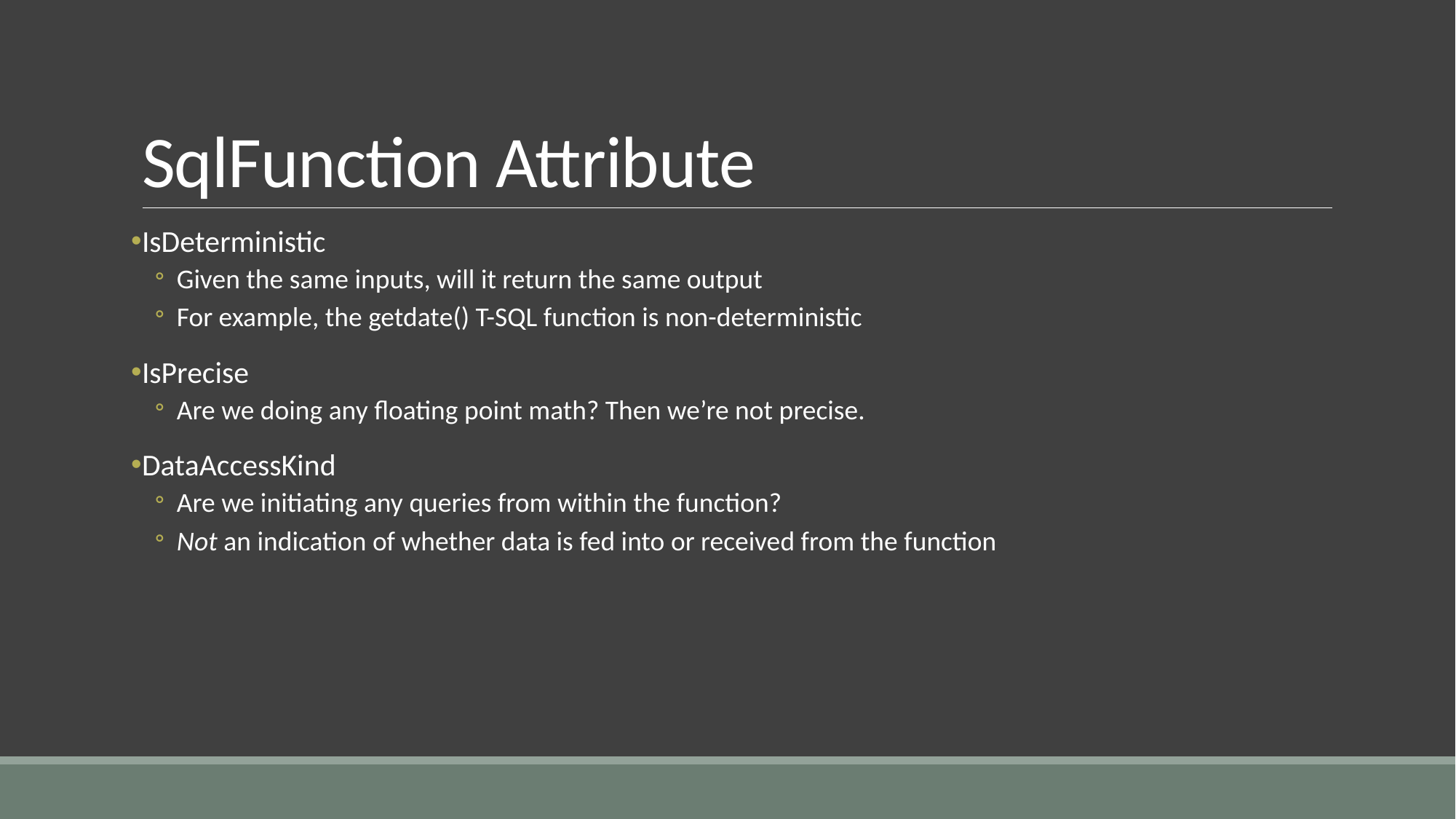

# SqlFunction Attribute
IsDeterministic
Given the same inputs, will it return the same output
For example, the getdate() T-SQL function is non-deterministic
IsPrecise
Are we doing any floating point math? Then we’re not precise.
DataAccessKind
Are we initiating any queries from within the function?
Not an indication of whether data is fed into or received from the function